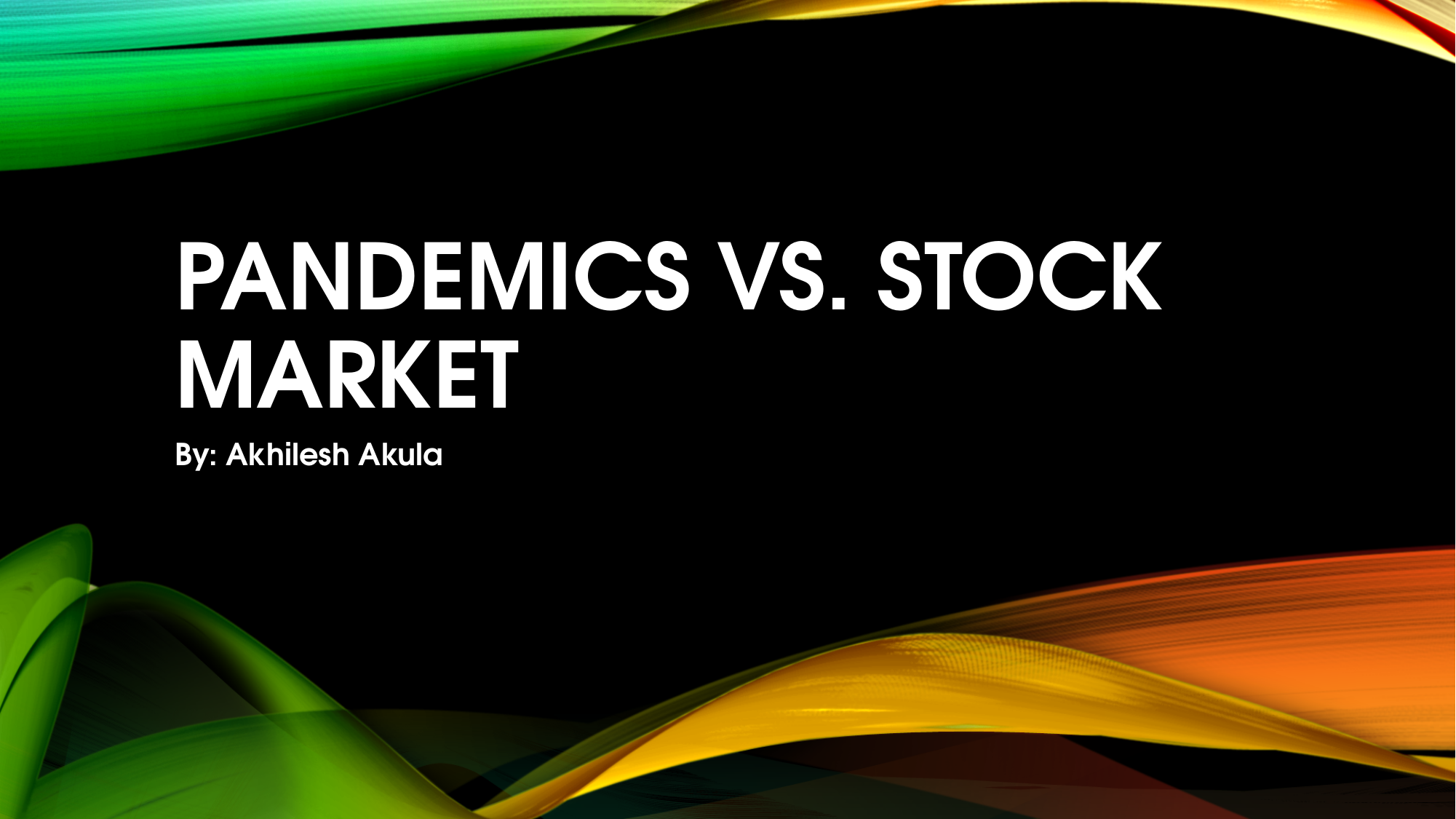

# Pandemics vs. Stock Market
By: Akhilesh Akula